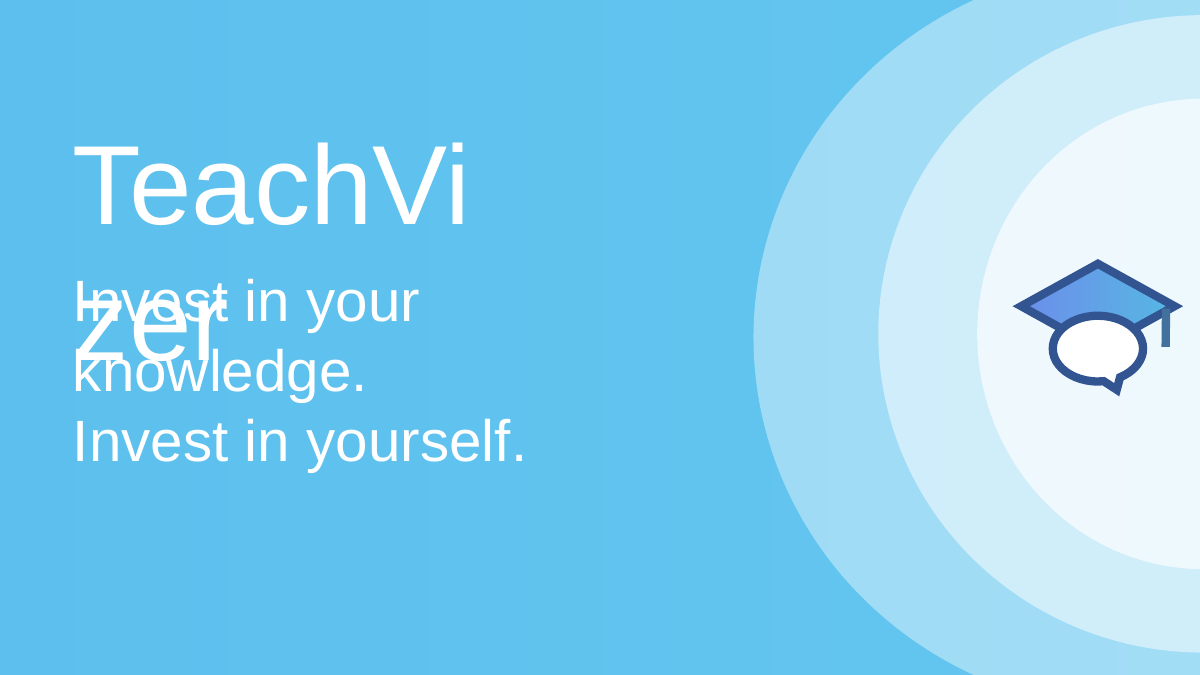

TeachVizer
Invest in your knowledge.
Invest in yourself.